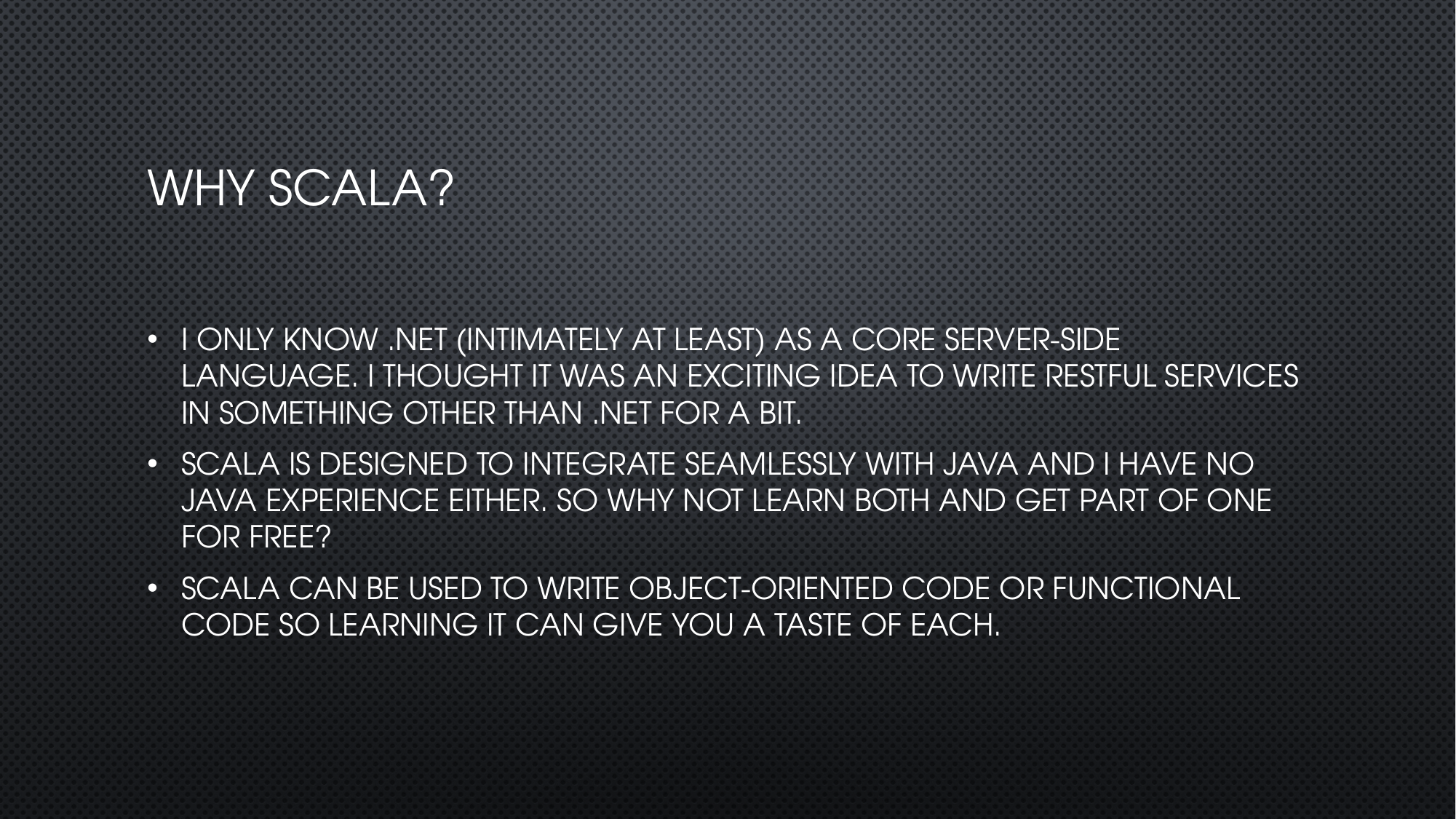

# Why Scala?
I only know .NET (intimately at least) as a core server-side language. I thought it was an exciting idea to write RESTFUL services in something other than .NET for a bit.
Scala is designed to integrate seamlessly with java and I have no java experience either. So why not learn both and get part of one for free?
Scala can be used to write object-oriented code or functional code so learning it can give you a taste of each.